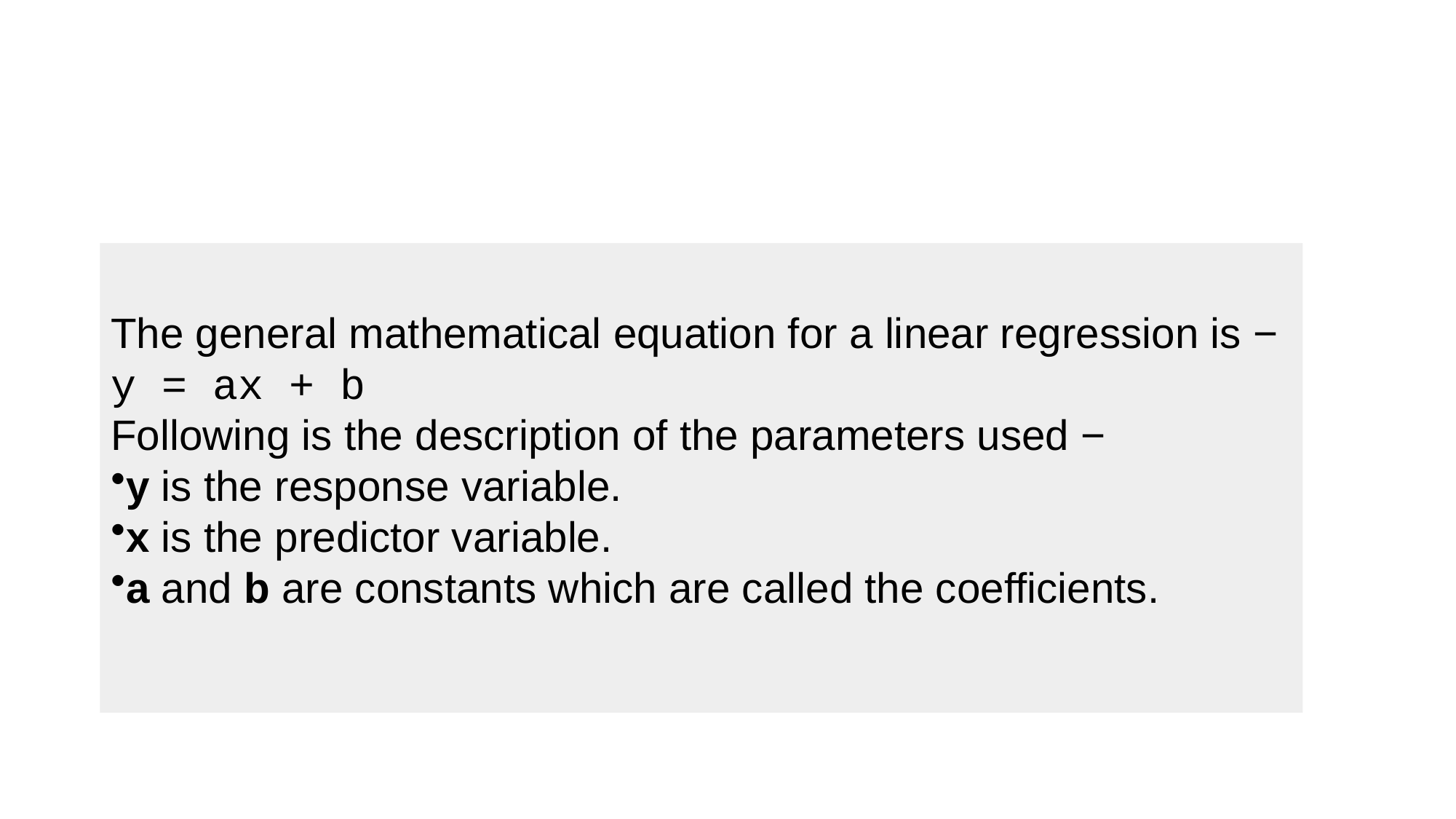

The general mathematical equation for a linear regression is −
y = ax + b
Following is the description of the parameters used −
y is the response variable.
x is the predictor variable.
a and b are constants which are called the coefficients.